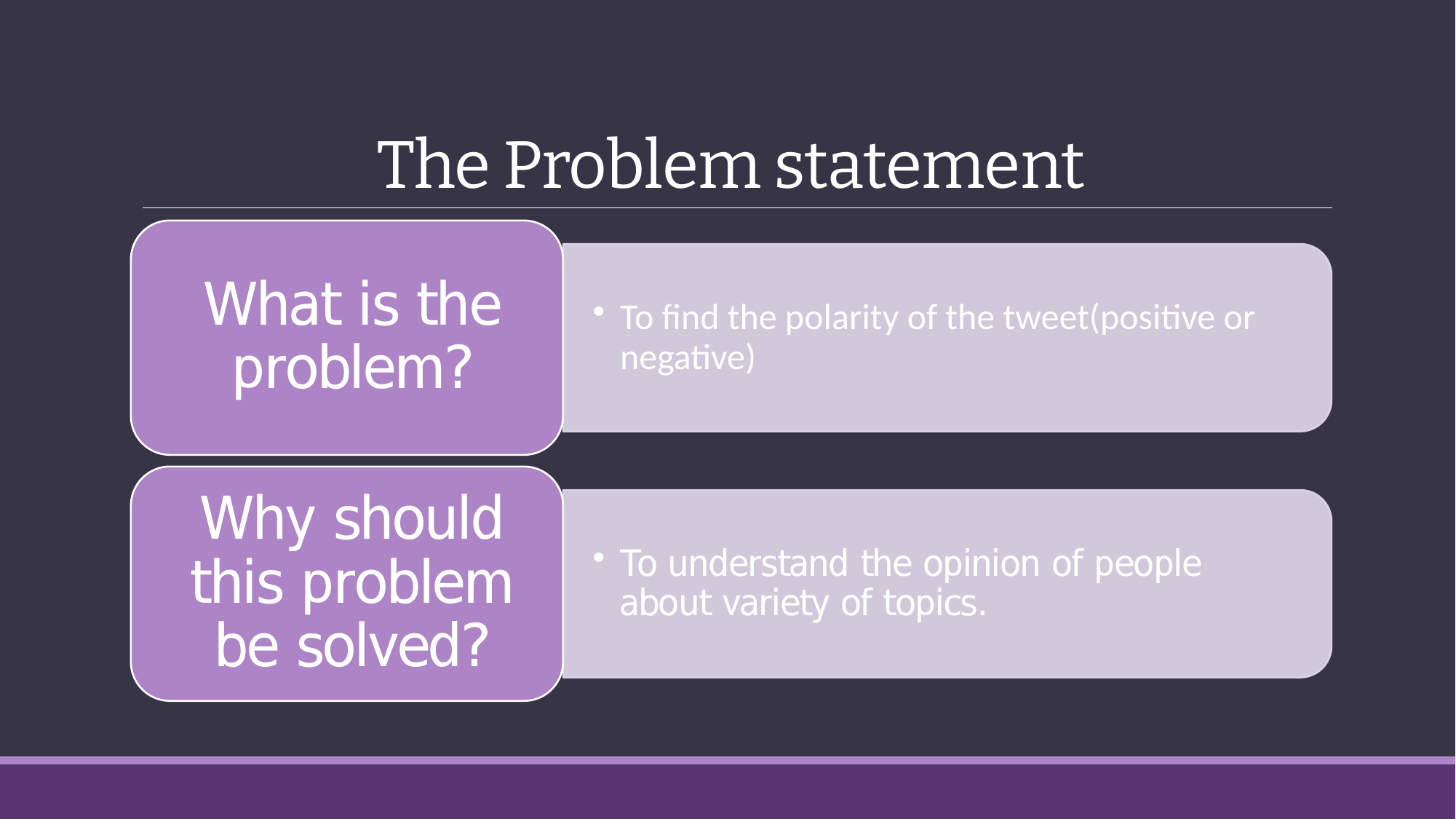

# The Problem statement
To find the polarity of the tweet(positive or negative)
What is the problem?
To understand the opinion of people about variety of topics.
Why should this problem be solved?